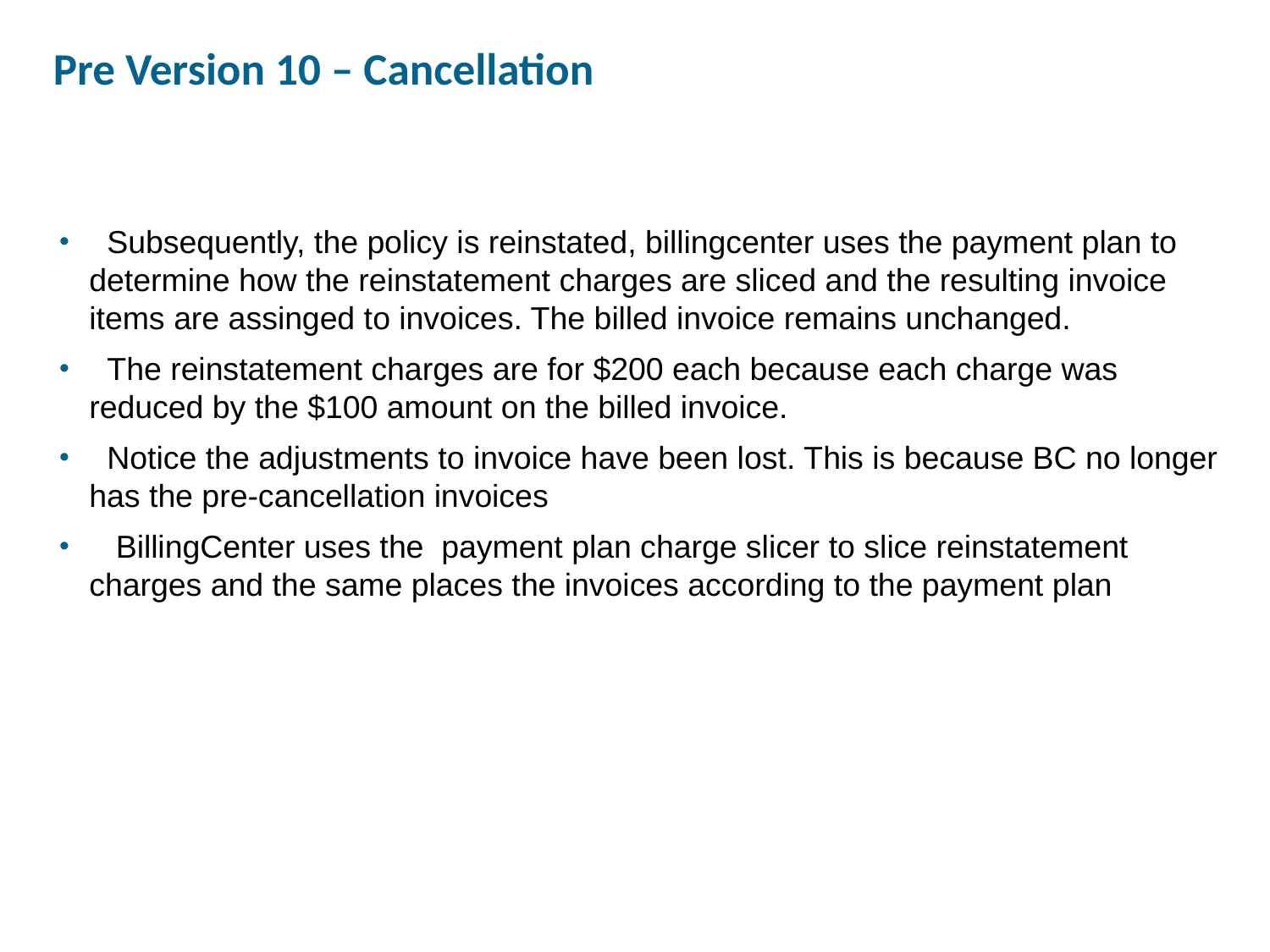

# Pre Version 10 – Cancellation
  Subsequently, the policy is reinstated, billingcenter uses the payment plan to determine how the reinstatement charges are sliced and the resulting invoice items are assinged to invoices. The billed invoice remains unchanged.
  The reinstatement charges are for $200 each because each charge was reduced by the $100 amount on the billed invoice.
  Notice the adjustments to invoice have been lost. This is because BC no longer has the pre-cancellation invoices
   BillingCenter uses the  payment plan charge slicer to slice reinstatement charges and the same places the invoices according to the payment plan